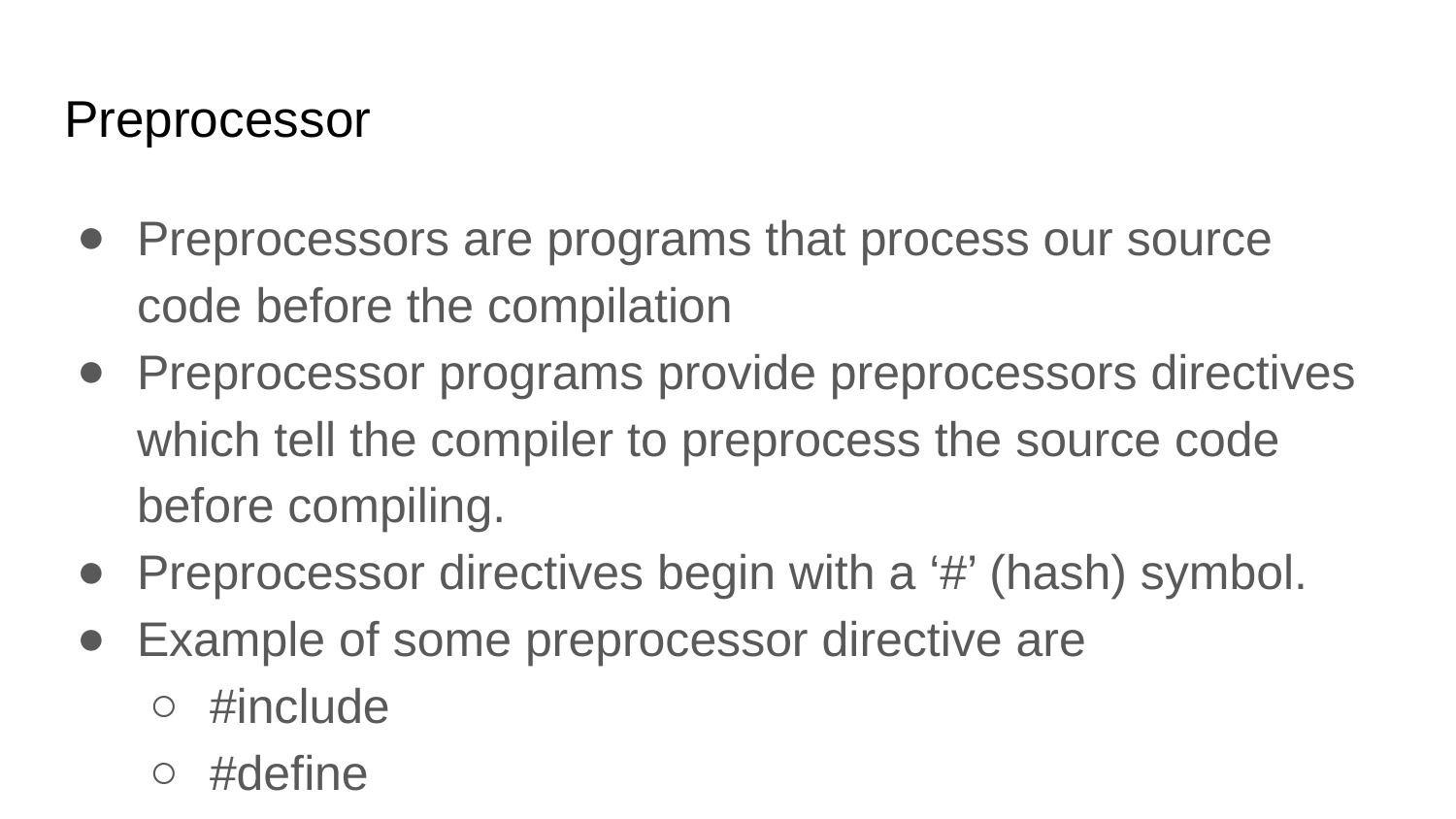

# Preprocessor
Preprocessors are programs that process our source code before the compilation
Preprocessor programs provide preprocessors directives which tell the compiler to preprocess the source code before compiling.
Preprocessor directives begin with a ‘#’ (hash) symbol.
Example of some preprocessor directive are
#include
#define